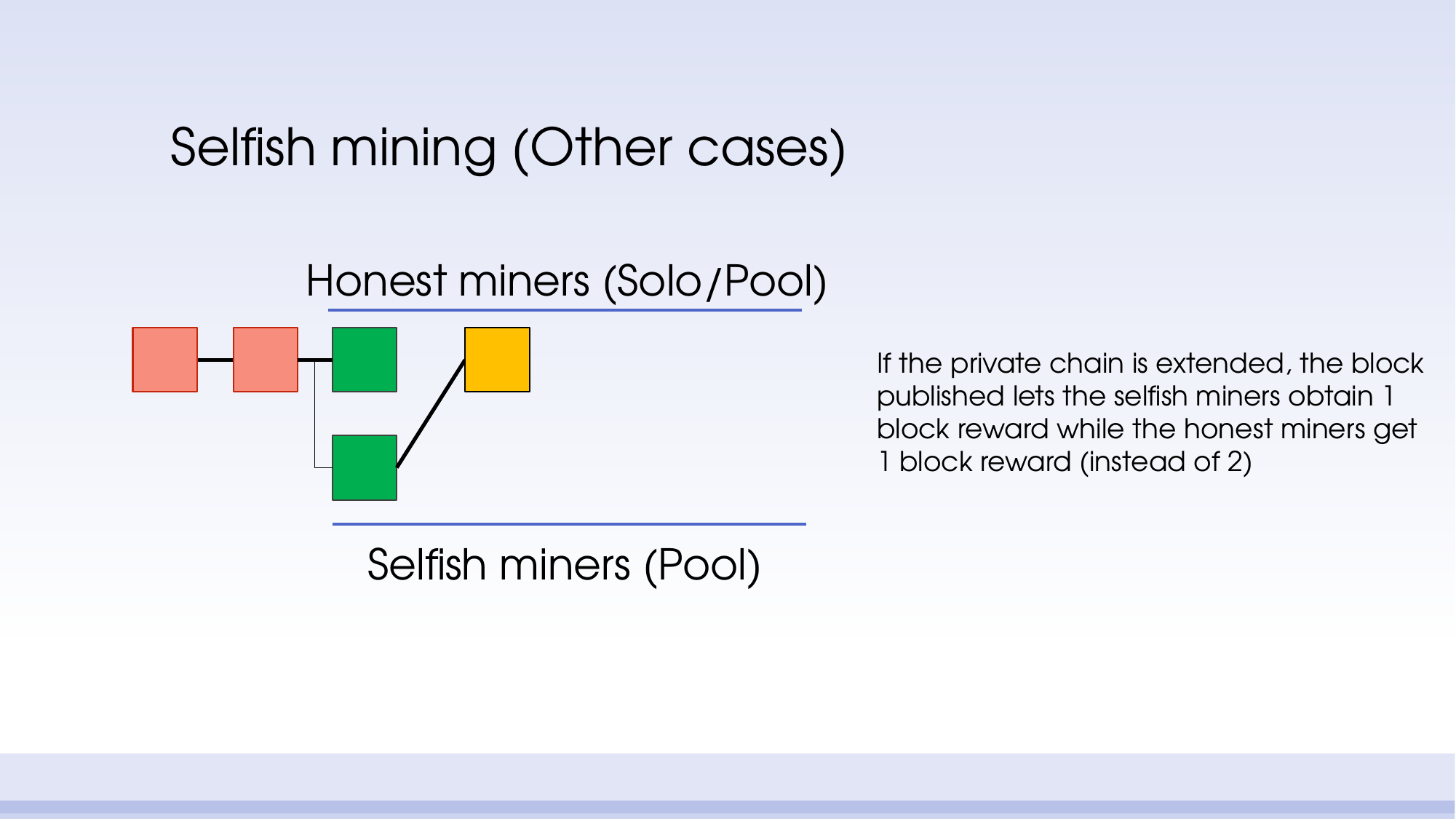

# Selfish mining (Other cases)
Honest miners (Solo/Pool)

If the private chain is extended, the block published lets the selfish miners obtain 1 block reward while the honest miners get 1 block reward (instead of 2)

Selfish miners (Pool)